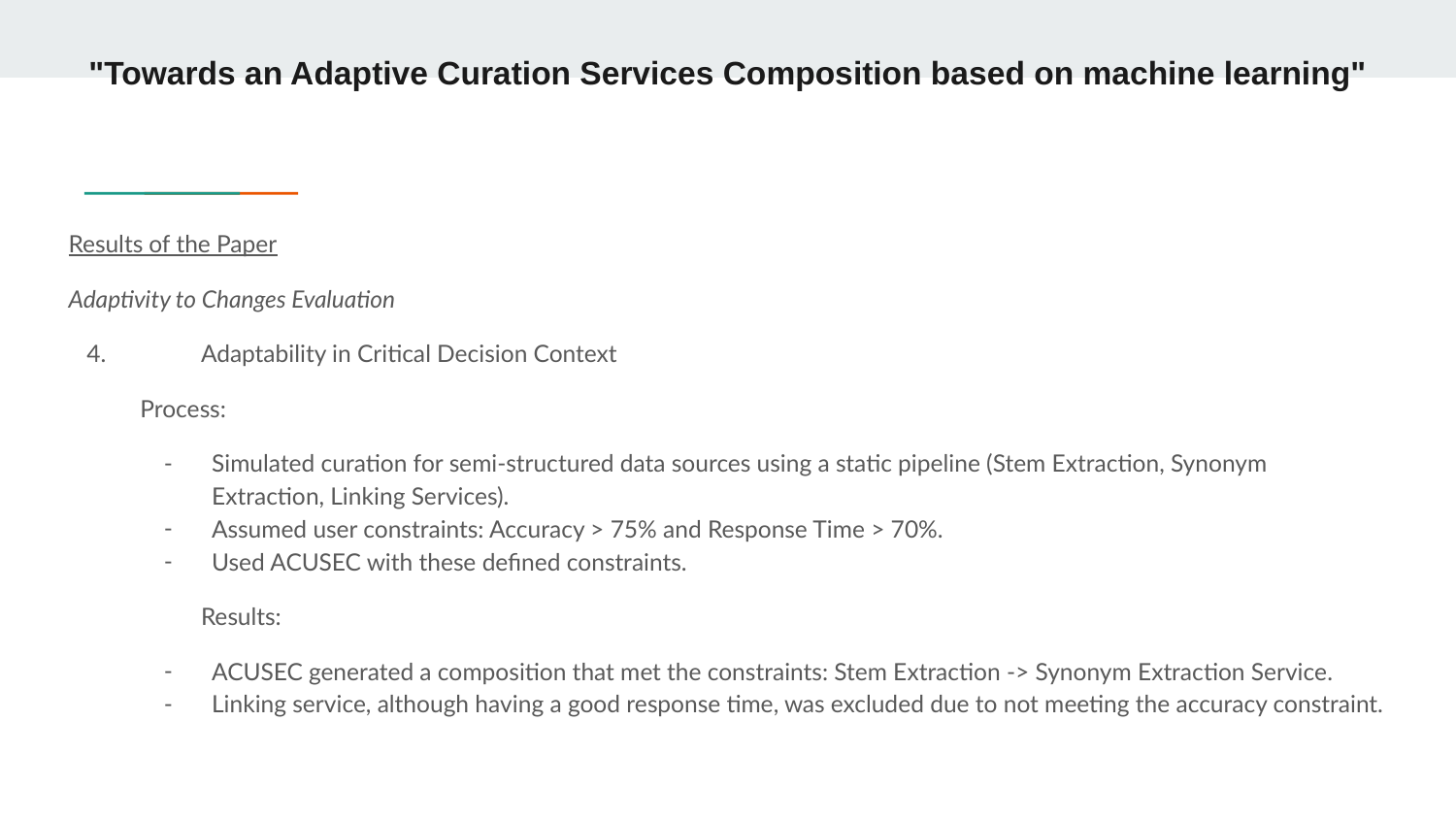

# "Towards an Adaptive Curation Services Composition based on machine learning"
Results of the Paper
Adaptivity to Changes Evaluation
   4. 	Adaptability in Critical Decision Context
Process:
Simulated curation for semi-structured data sources using a static pipeline (Stem Extraction, Synonym Extraction, Linking Services).
Assumed user constraints: Accuracy > 75% and Response Time > 70%.
Used ACUSEC with these defined constraints.
	Results:
ACUSEC generated a composition that met the constraints: Stem Extraction -> Synonym Extraction Service.
Linking service, although having a good response time, was excluded due to not meeting the accuracy constraint.